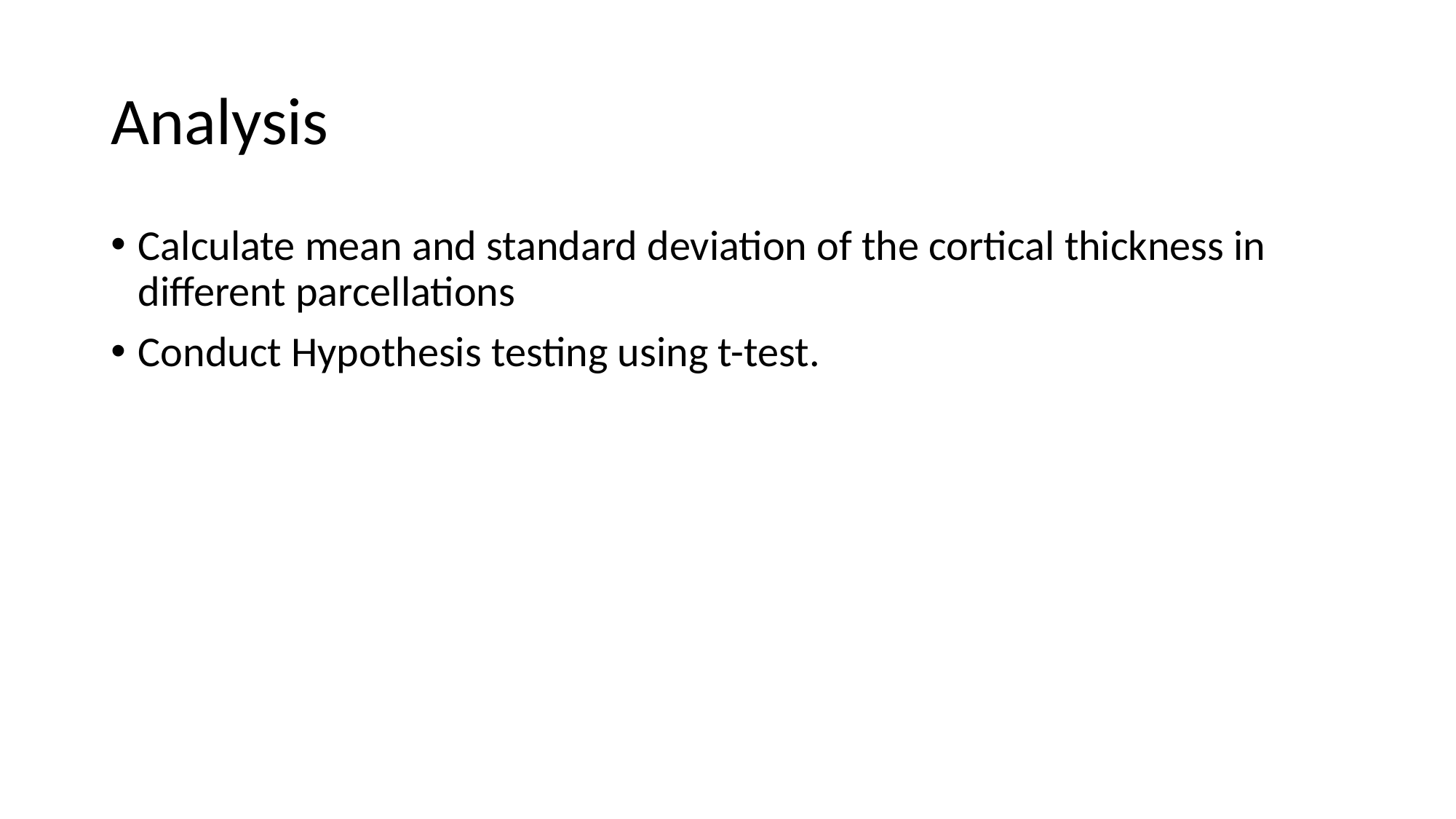

# Analysis
Calculate mean and standard deviation of the cortical thickness in different parcellations
Conduct Hypothesis testing using t-test.